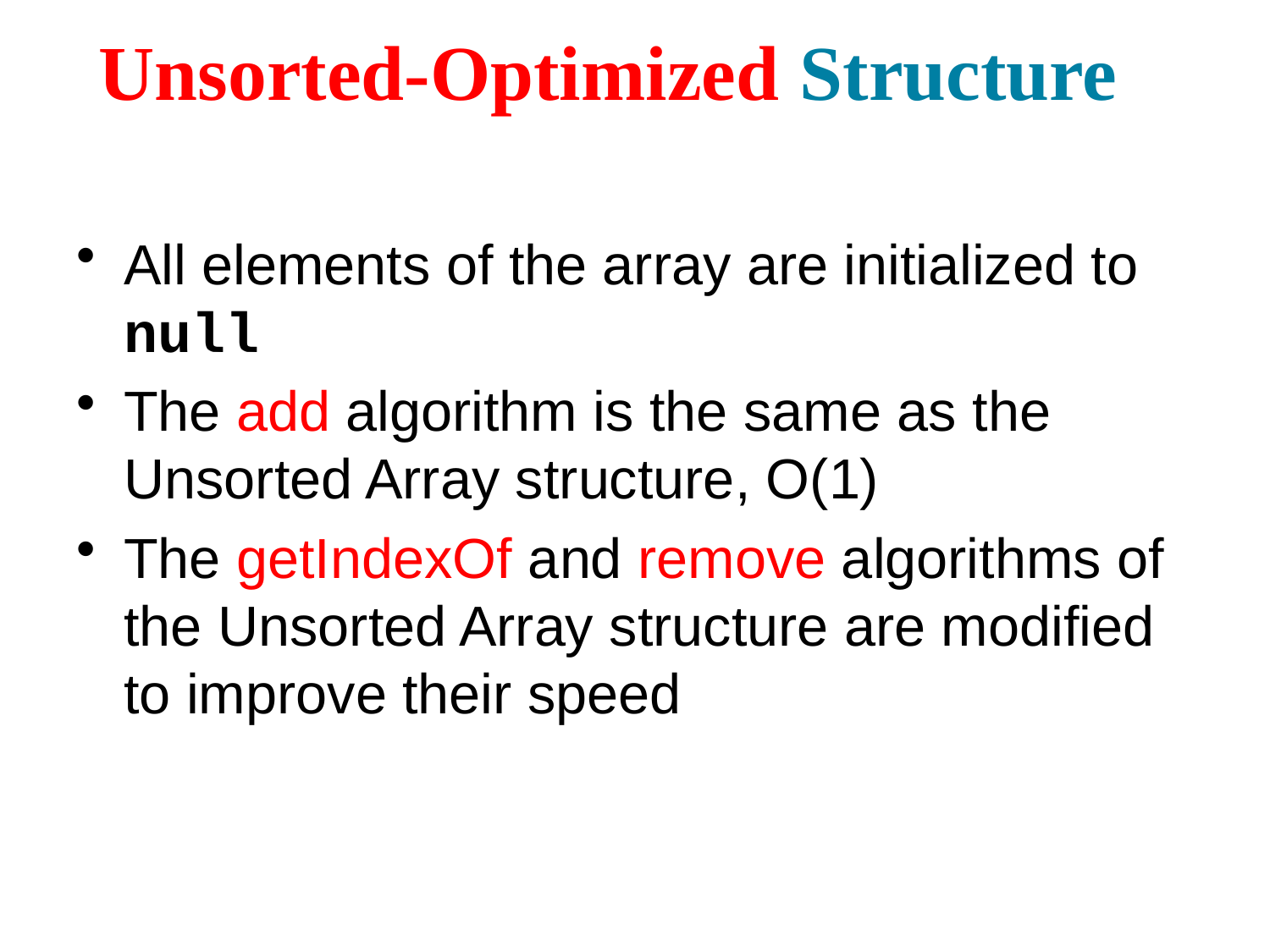

# Unsorted-Optimized Structure
All elements of the array are initialized to null
The add algorithm is the same as the Unsorted Array structure, O(1)
The getIndexOf and remove algorithms of the Unsorted Array structure are modified to improve their speed